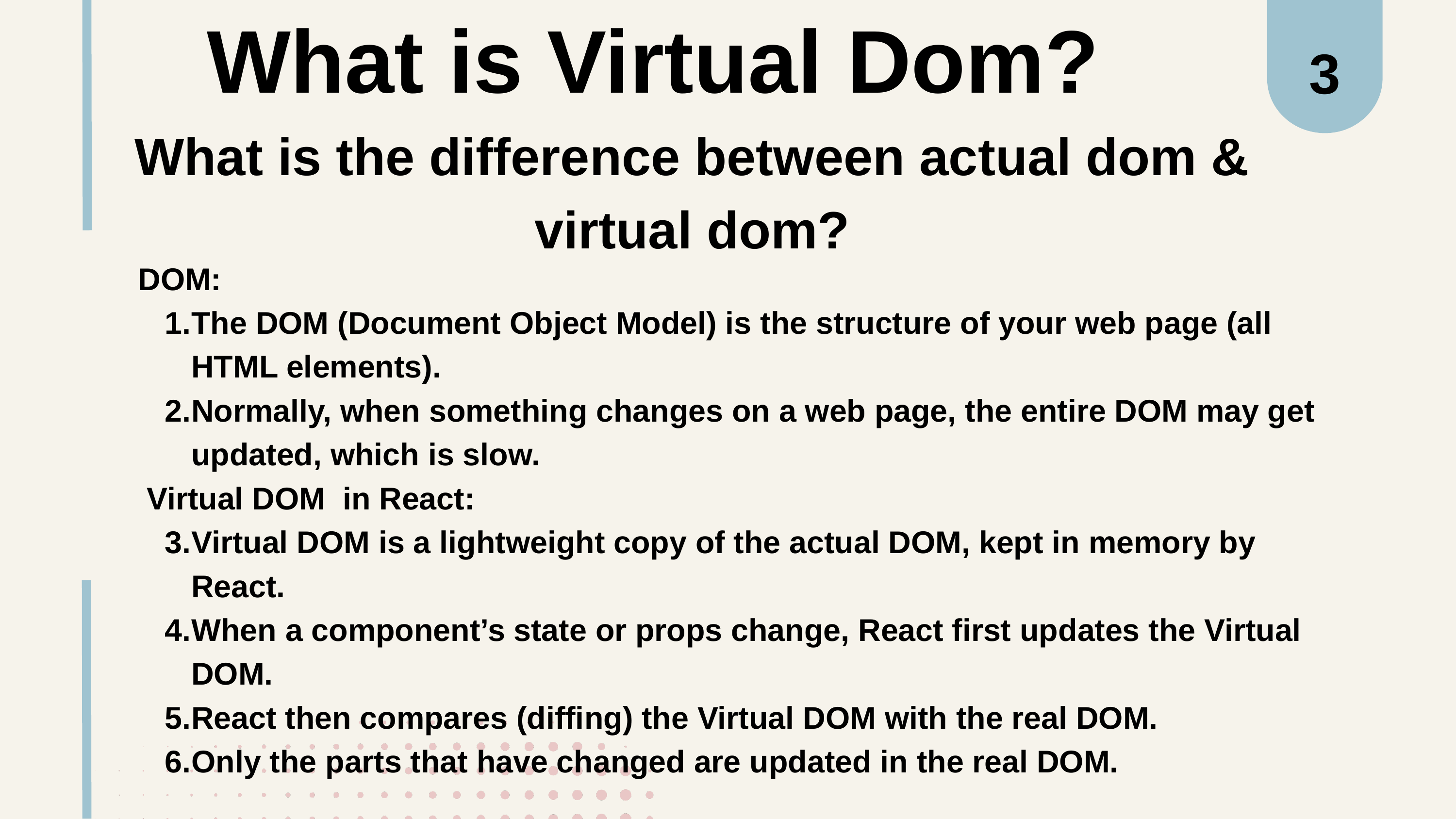

3
What is Virtual Dom?

What is the difference between actual dom & virtual dom?
DOM:
The DOM (Document Object Model) is the structure of your web page (all HTML elements).
Normally, when something changes on a web page, the entire DOM may get updated, which is slow.
 Virtual DOM  in React:
Virtual DOM is a lightweight copy of the actual DOM, kept in memory by React.
When a component’s state or props change, React first updates the Virtual DOM.
React then compares (diffing) the Virtual DOM with the real DOM.
Only the parts that have changed are updated in the real DOM.